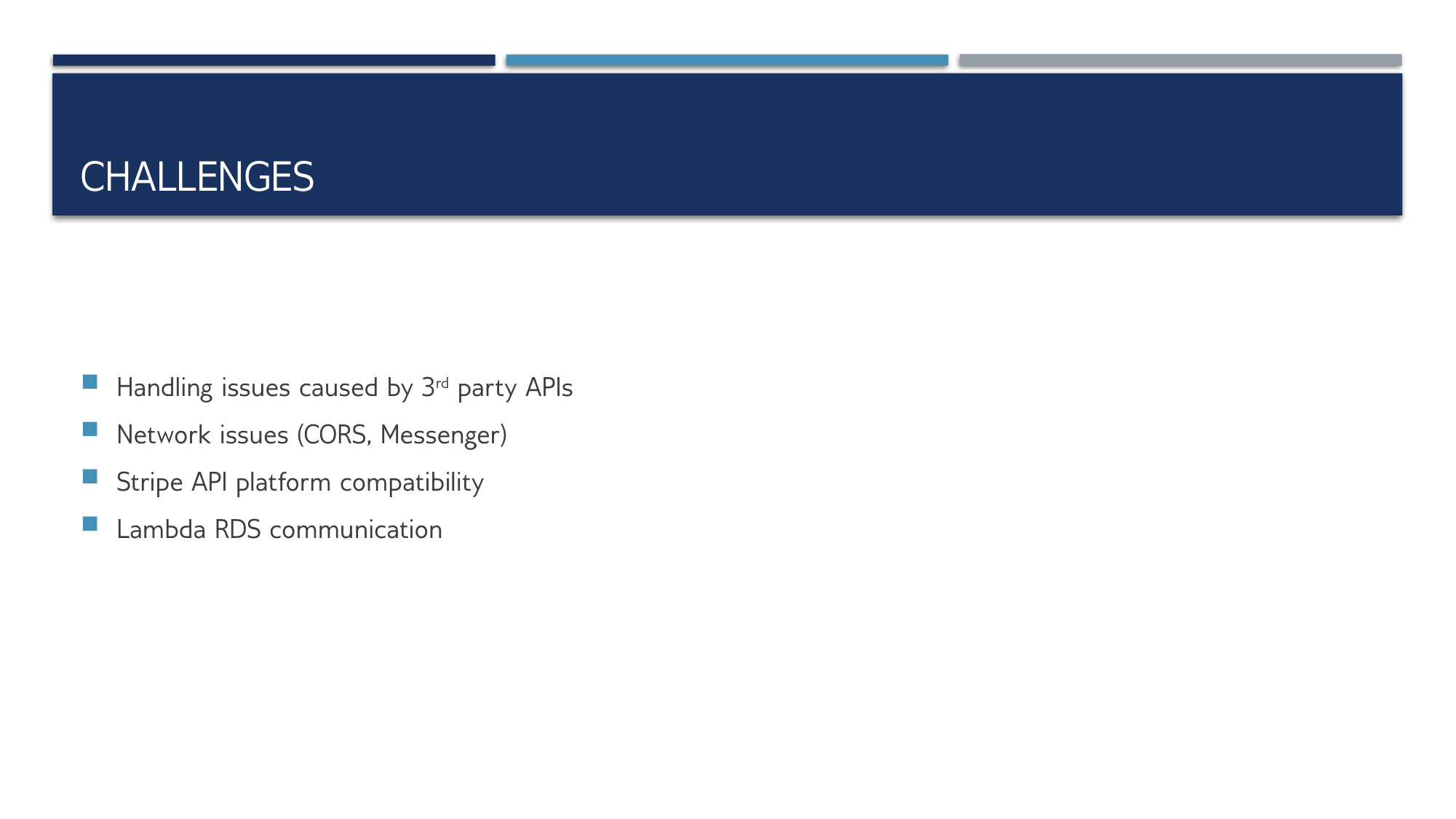

# Challenges
Handling issues caused by 3rd party APIs
Network issues (CORS, Messenger)
Stripe API platform compatibility
Lambda RDS communication